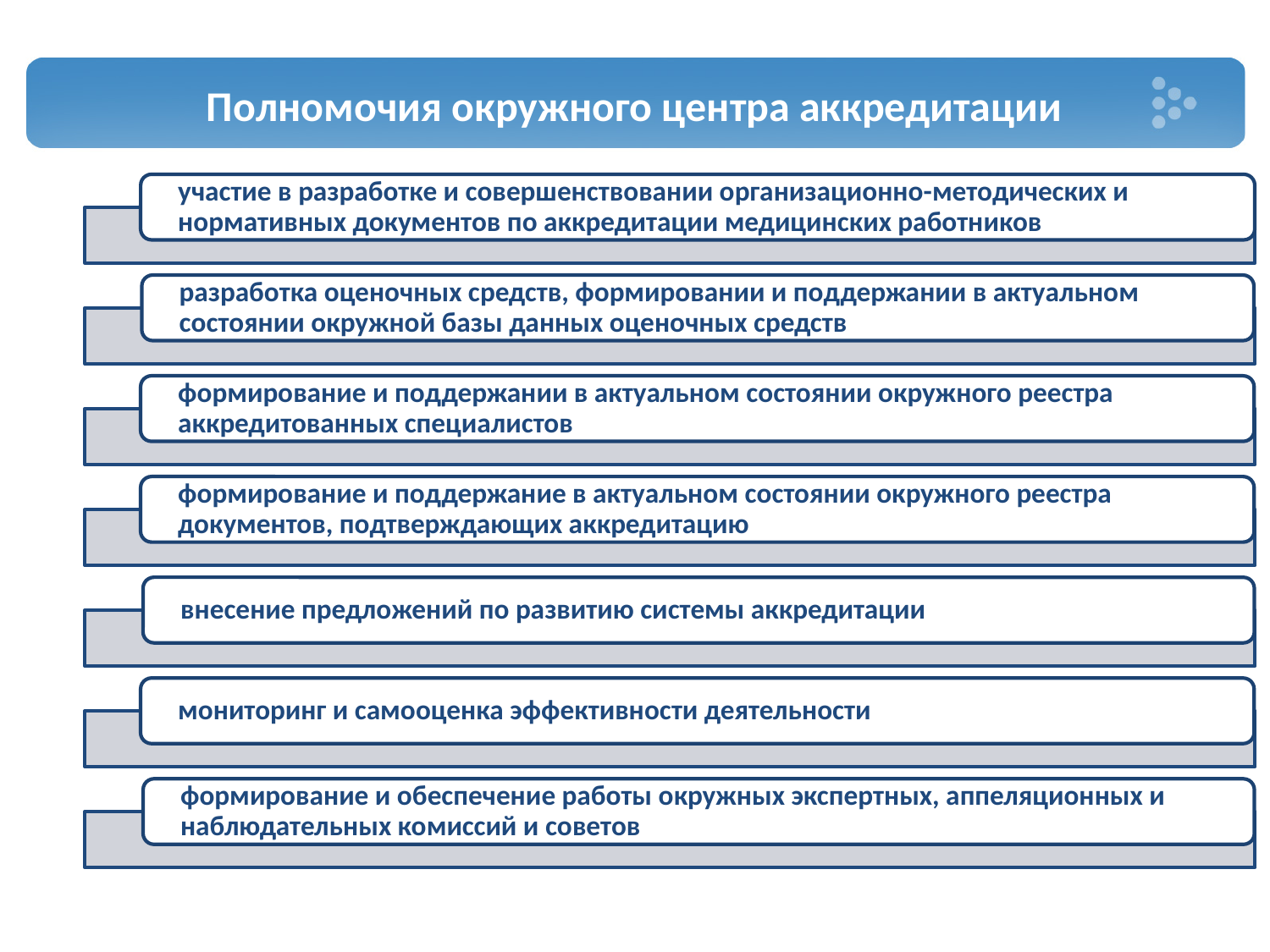

# Полномочия окружного центра аккредитации
участие в разработке и совершенствовании организационно-методических и нормативных документов по аккредитации медицинских работников
разработка оценочных средств, формировании и поддержании в актуальном состоянии окружной базы данных оценочных средств
формирование и поддержании в актуальном состоянии окружного реестра аккредитованных специалистов
формирование и поддержание в актуальном состоянии окружного реестра документов, подтверждающих аккредитацию
внесение предложений по развитию системы аккредитации
мониторинг и самооценка эффективности деятельности
формирование и обеспечение работы окружных экспертных, аппеляционных и наблюдательных комиссий и советов